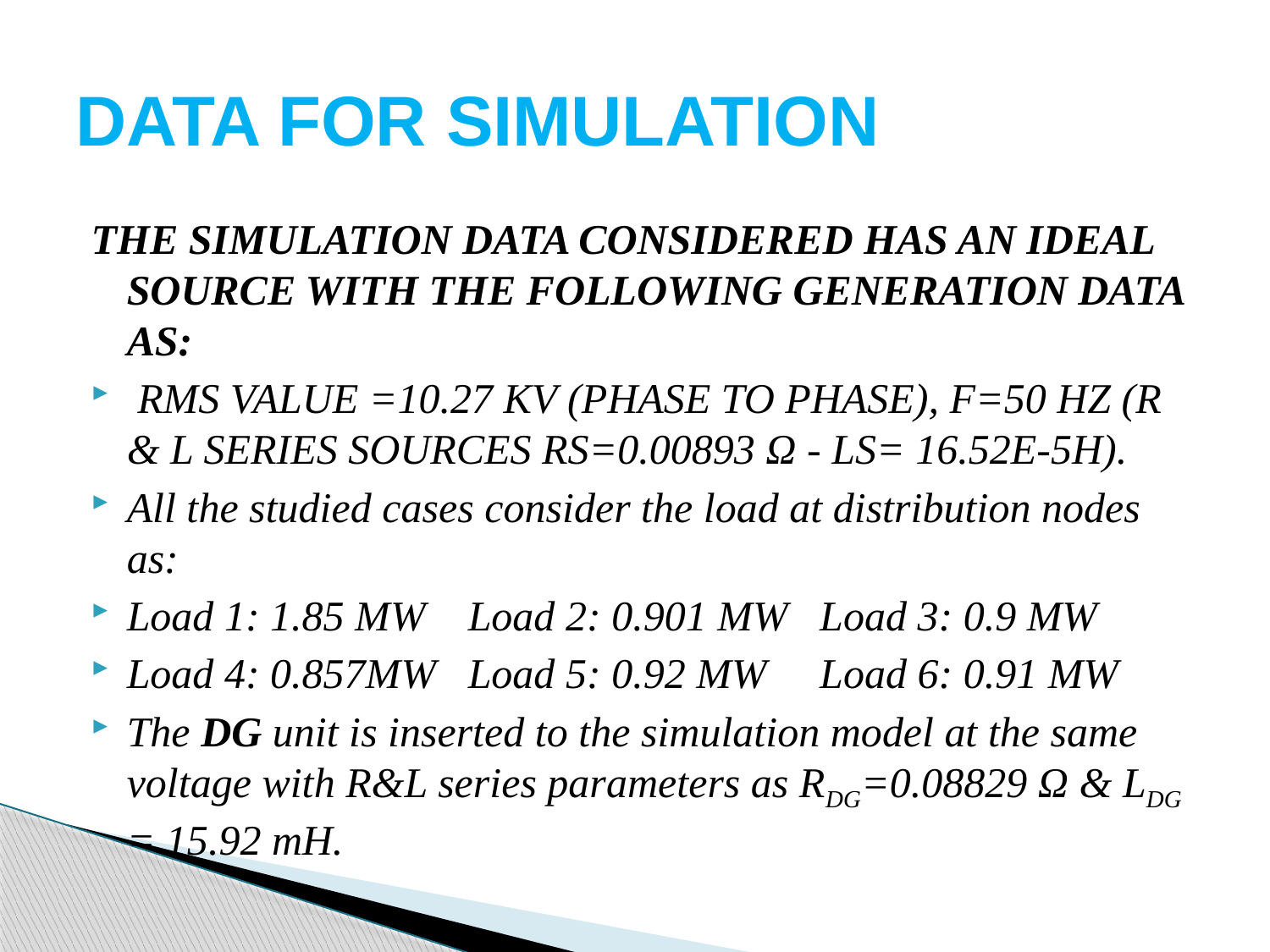

# DATA FOR SIMULATION
The simulation data considered has an ideal source with the following generation data as:
 RMS value =10.27 kV (phase to phase), f=50 Hz (R & L series sources Rs=0.00893 Ω - Ls= 16.52e-5H).
All the studied cases consider the load at distribution nodes as:
Load 1: 1.85 MW    Load 2: 0.901 MW   Load 3: 0.9 MW
Load 4: 0.857MW   Load 5: 0.92 MW     Load 6: 0.91 MW
The DG unit is inserted to the simulation model at the same voltage with R&L series parameters as RDG=0.08829 Ω & LDG = 15.92 mH.